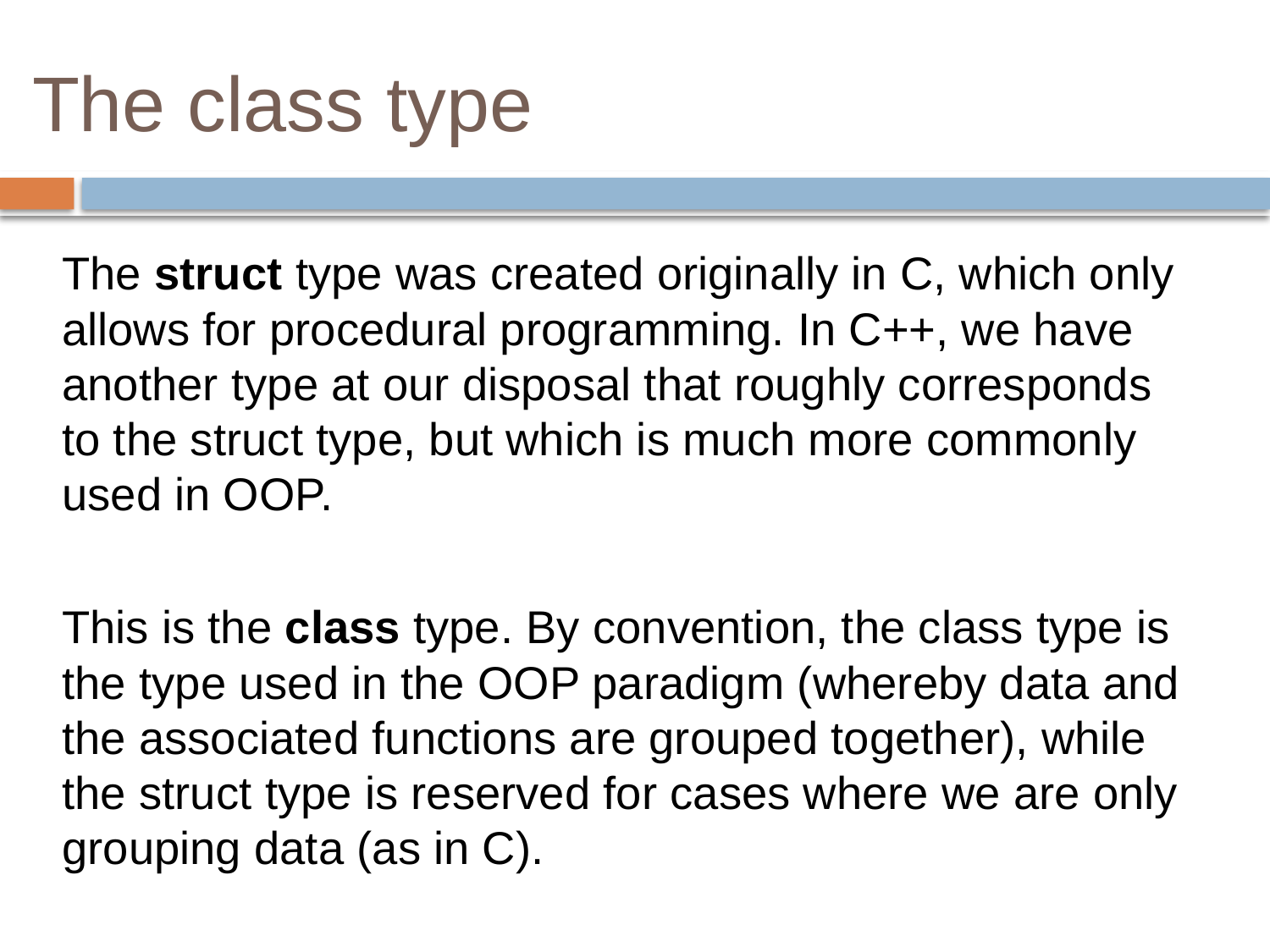

# The class type
The struct type was created originally in C, which only allows for procedural programming. In C++, we have another type at our disposal that roughly corresponds to the struct type, but which is much more commonly used in OOP.

This is the class type. By convention, the class type is the type used in the OOP paradigm (whereby data and the associated functions are grouped together), while the struct type is reserved for cases where we are only grouping data (as in C).